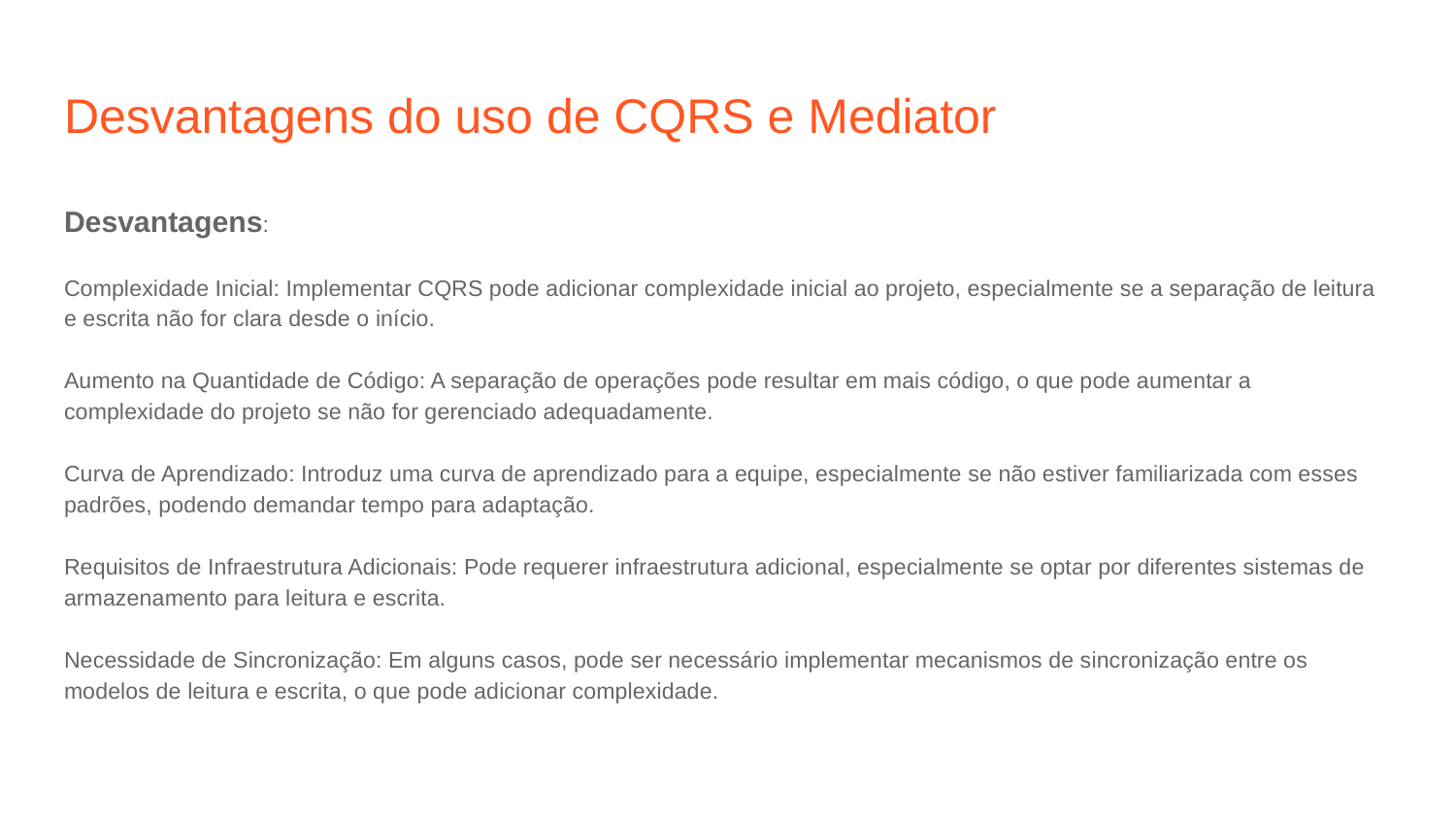

# Desvantagens do uso de CQRS e Mediator
Desvantagens:

Complexidade Inicial: Implementar CQRS pode adicionar complexidade inicial ao projeto, especialmente se a separação de leitura e escrita não for clara desde o início.

Aumento na Quantidade de Código: A separação de operações pode resultar em mais código, o que pode aumentar a complexidade do projeto se não for gerenciado adequadamente.

Curva de Aprendizado: Introduz uma curva de aprendizado para a equipe, especialmente se não estiver familiarizada com esses padrões, podendo demandar tempo para adaptação.

Requisitos de Infraestrutura Adicionais: Pode requerer infraestrutura adicional, especialmente se optar por diferentes sistemas de armazenamento para leitura e escrita.

Necessidade de Sincronização: Em alguns casos, pode ser necessário implementar mecanismos de sincronização entre os modelos de leitura e escrita, o que pode adicionar complexidade.